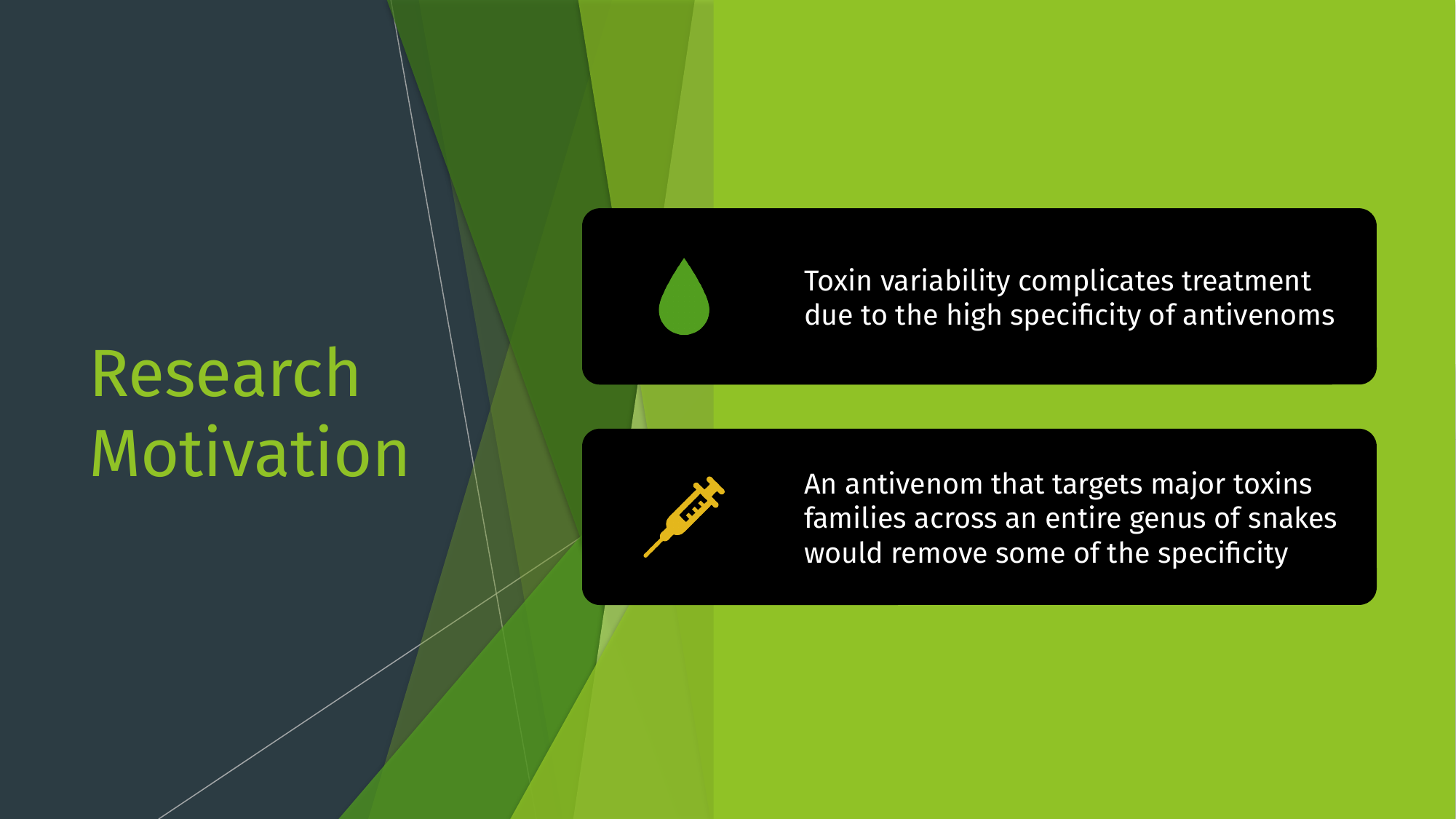

Toxin variability complicates treatment due to the high specificity of antivenoms
An antivenom that targets major toxins families across an entire genus of snakes would remove some of the specificity
# Research Motivation